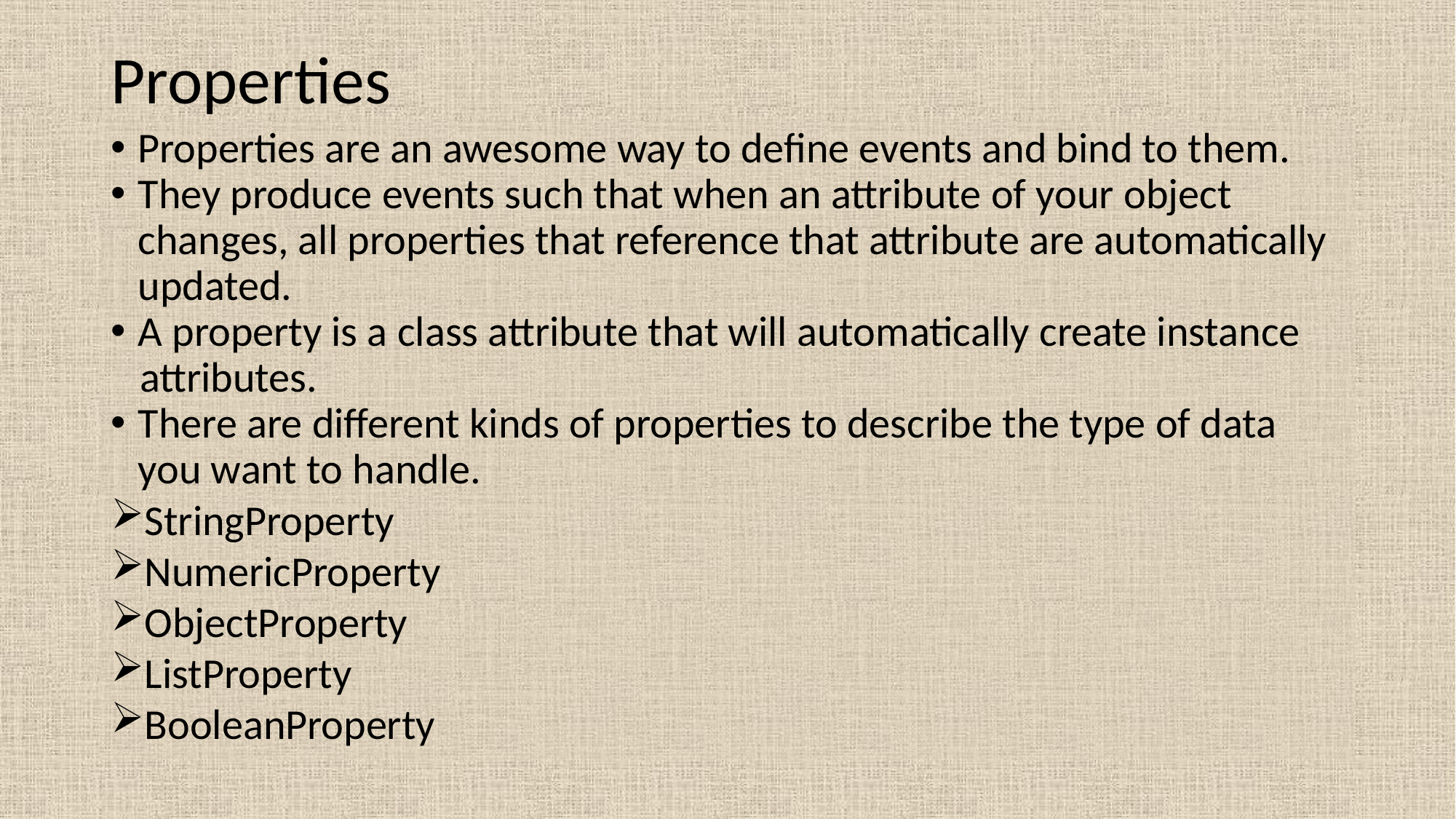

Properties
Properties are an awesome way to define events and bind to them.
They produce events such that when an attribute of your object changes, all properties that reference that attribute are automatically updated.
A property is a class attribute that will automatically create instance
   attributes.
There are different kinds of properties to describe the type of data you want to handle.
StringProperty
NumericProperty
ObjectProperty
ListProperty
BooleanProperty